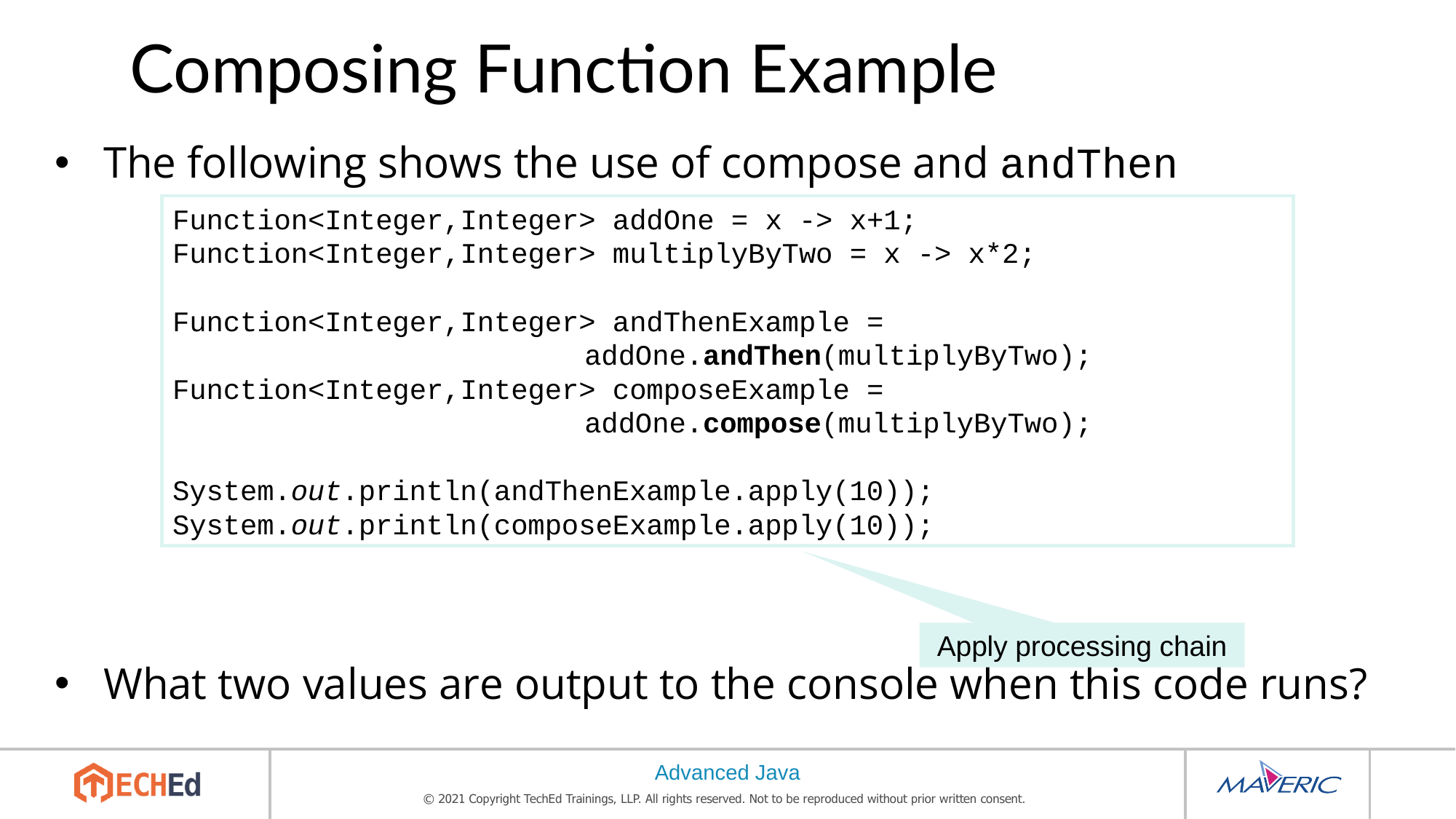

# Composing Function Example
The following shows the use of compose and andThen

What two values are output to the console when this code runs?
Function<Integer,Integer> addOne = x -> x+1;
Function<Integer,Integer> multiplyByTwo = x -> x*2;
Function<Integer,Integer> andThenExample =
			     addOne.andThen(multiplyByTwo);
Function<Integer,Integer> composeExample =
			     addOne.compose(multiplyByTwo);
System.out.println(andThenExample.apply(10));
System.out.println(composeExample.apply(10));
Apply processing chain